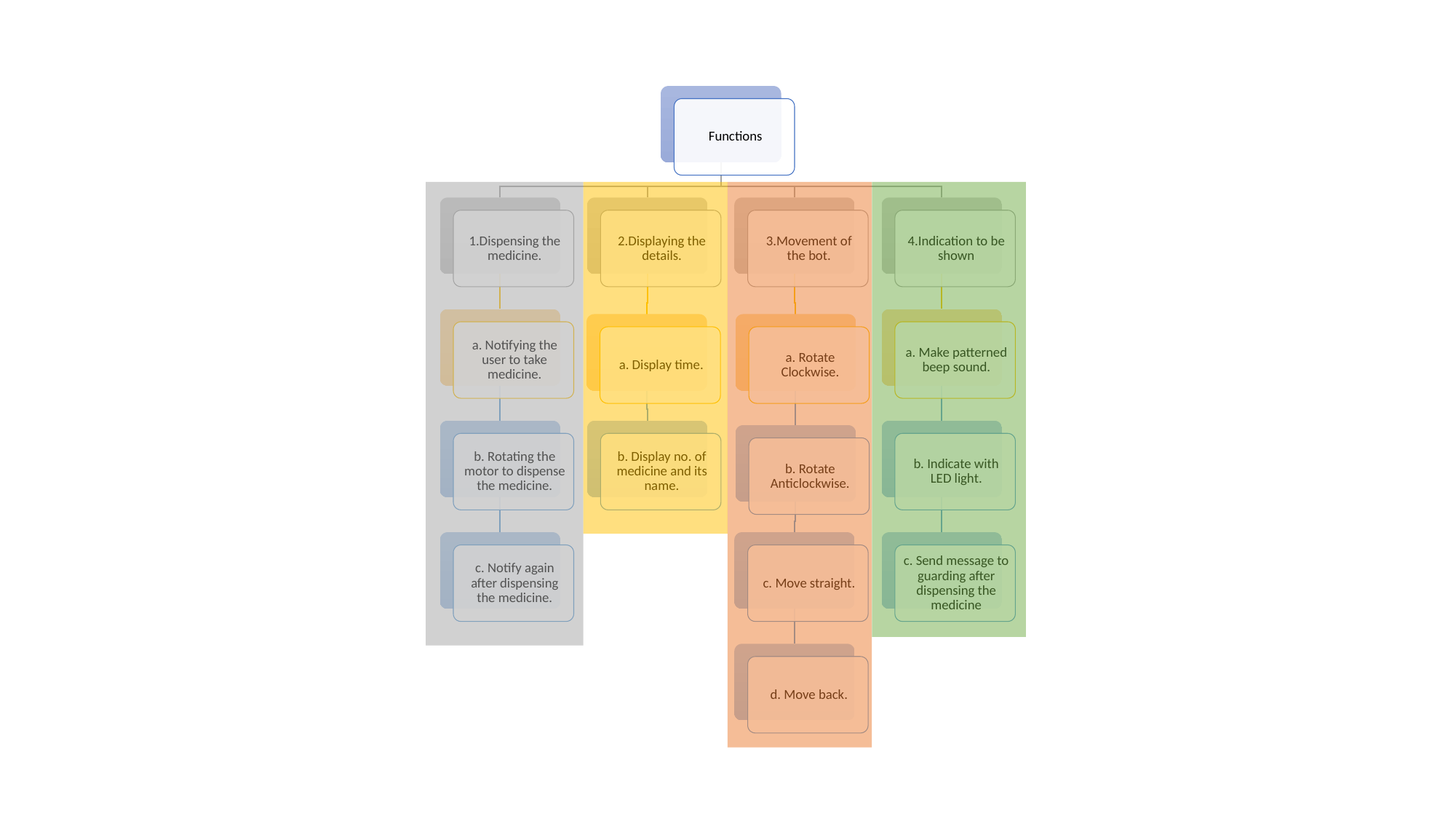

Functions
1.Dispensing the medicine.
a. Notifying the user to take medicine.
b. Rotating the motor to dispense the medicine.
c. Notify again after dispensing the medicine.
2.Displaying the details.
a. Display time.
b. Display no. of medicine and its name.
3.Movement of the bot.
a. Rotate Clockwise.
b. Rotate Anticlockwise.
c. Move straight.
d. Move back.
4.Indication to be shown
a. Make patterned beep sound.
b. Indicate with LED light.
c. Send message to guarding after dispensing the medicine